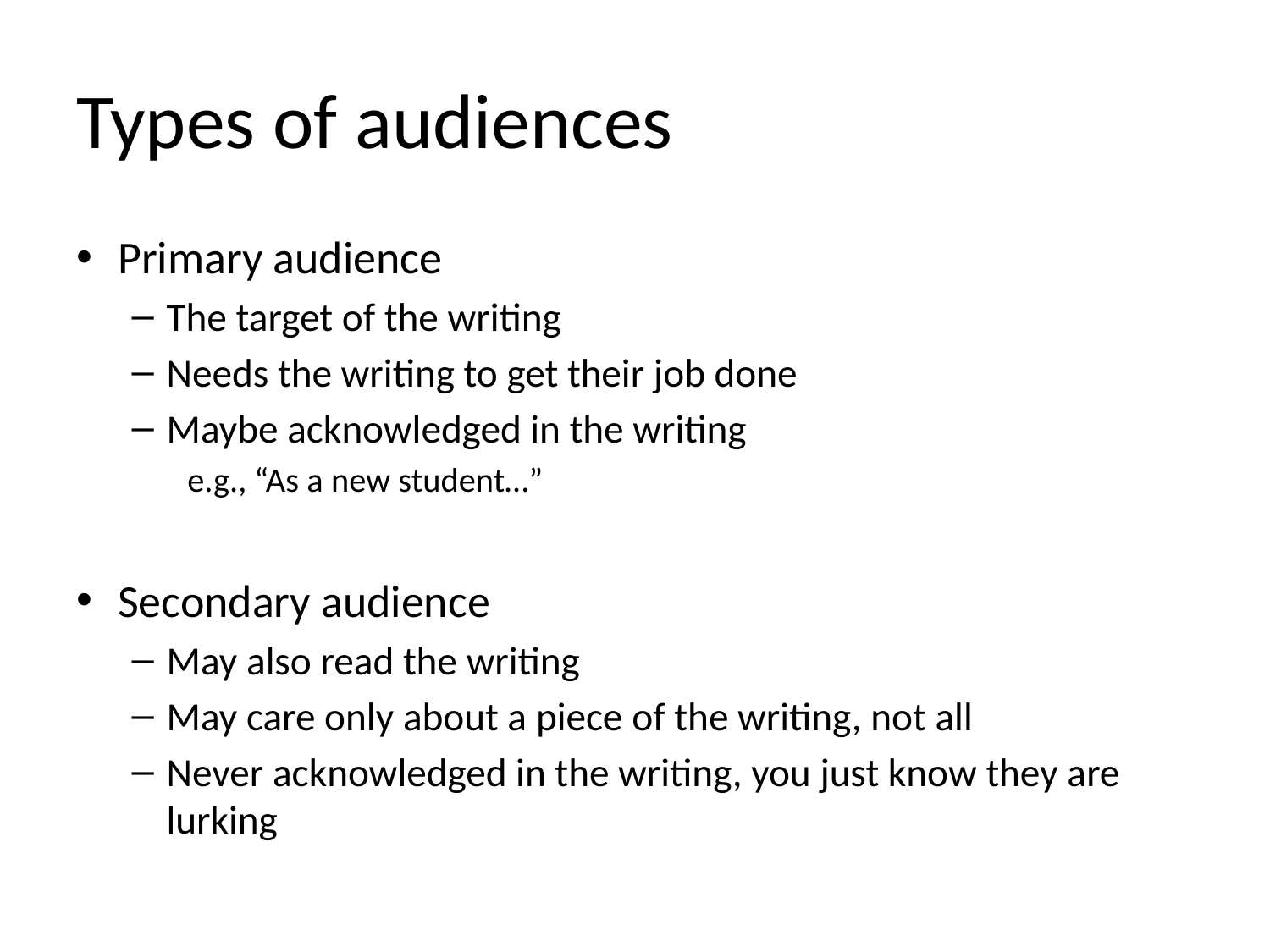

# Types of audiences
Primary audience
The target of the writing
Needs the writing to get their job done
Maybe acknowledged in the writing
e.g., “As a new student…”

Secondary audience
May also read the writing
May care only about a piece of the writing, not all
Never acknowledged in the writing, you just know they are lurking